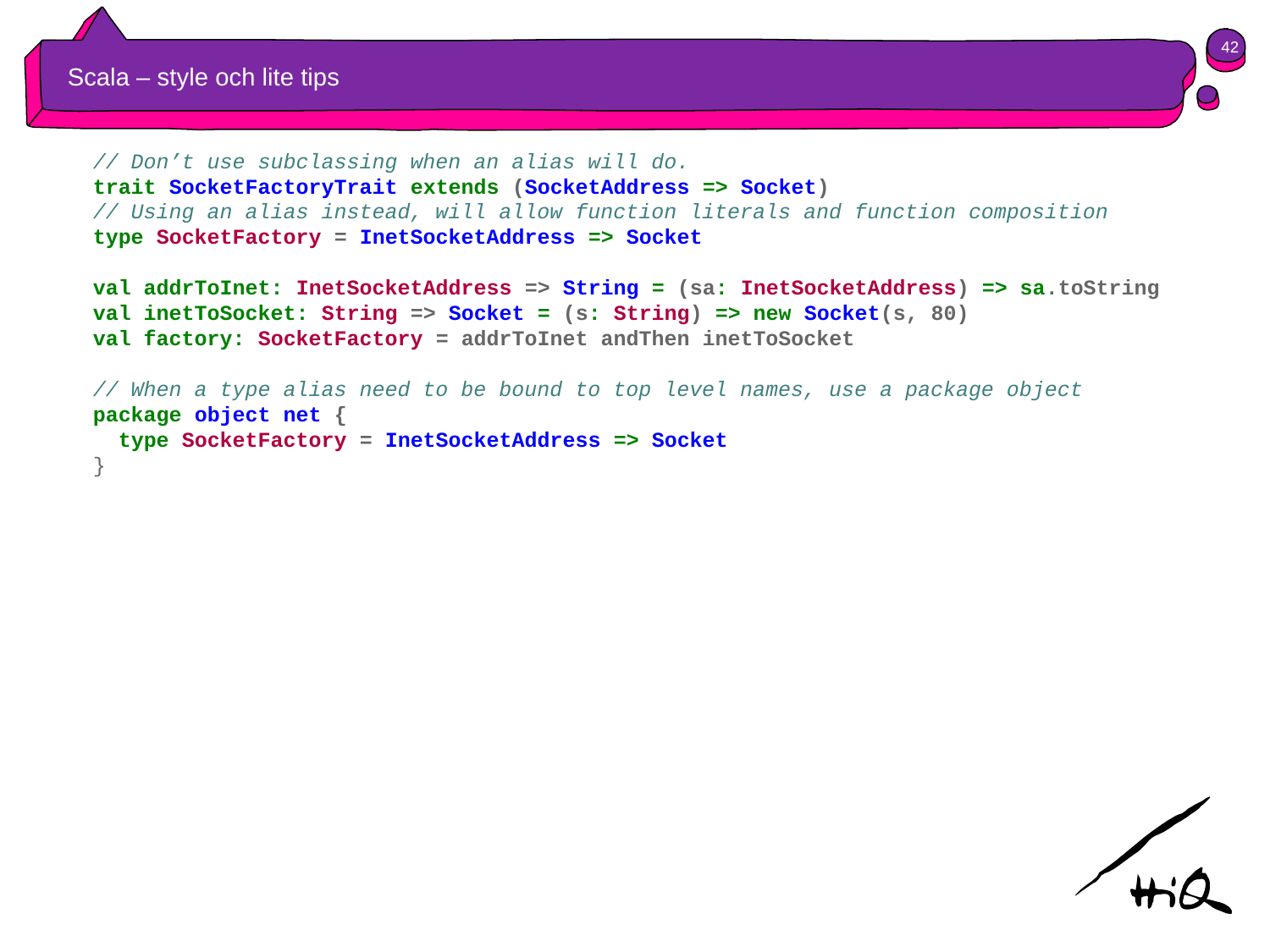

42
# Scala – style och lite tips
  // Don’t use subclassing when an alias will do.
  trait SocketFactoryTrait extends (SocketAddress => Socket)
  // Using an alias instead, will allow function literals and function composition
  type SocketFactory = InetSocketAddress => Socket

  val addrToInet: InetSocketAddress => String = (sa: InetSocketAddress) => sa.toString
  val inetToSocket: String => Socket = (s: String) => new Socket(s, 80)
  val factory: SocketFactory = addrToInet andThen inetToSocket

  // When a type alias need to be bound to top level names, use a package object
  package object net {
    type SocketFactory = InetSocketAddress => Socket
  }